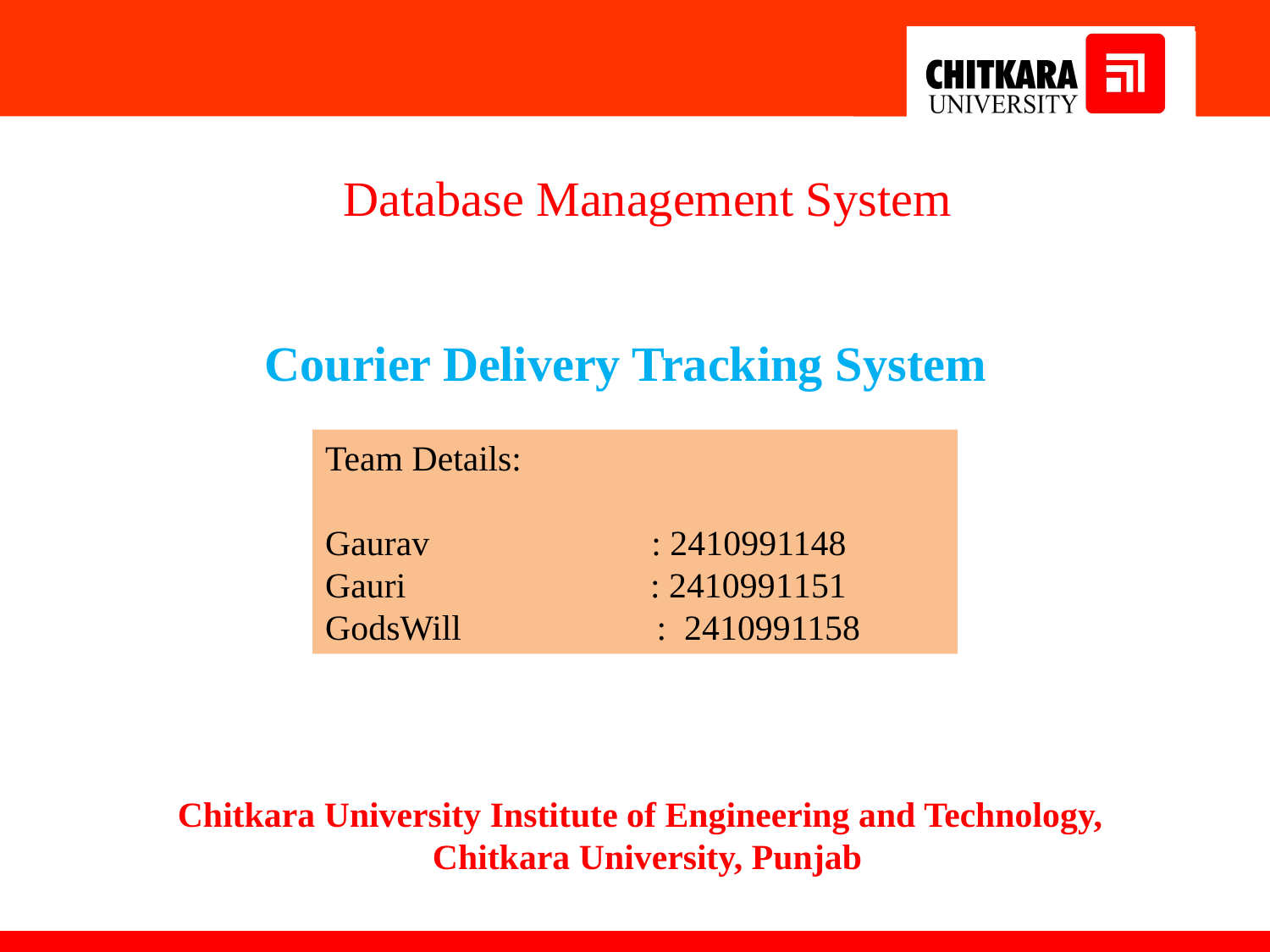

Database Management System
Courier Delivery Tracking System
Team Details:

Gaurav                         : 2410991148
Gauri                 	        : 2410991151
GodsWill                      :  2410991158
Chitkara University Institute of Engineering and Technology,
Chitkara University, Punjab